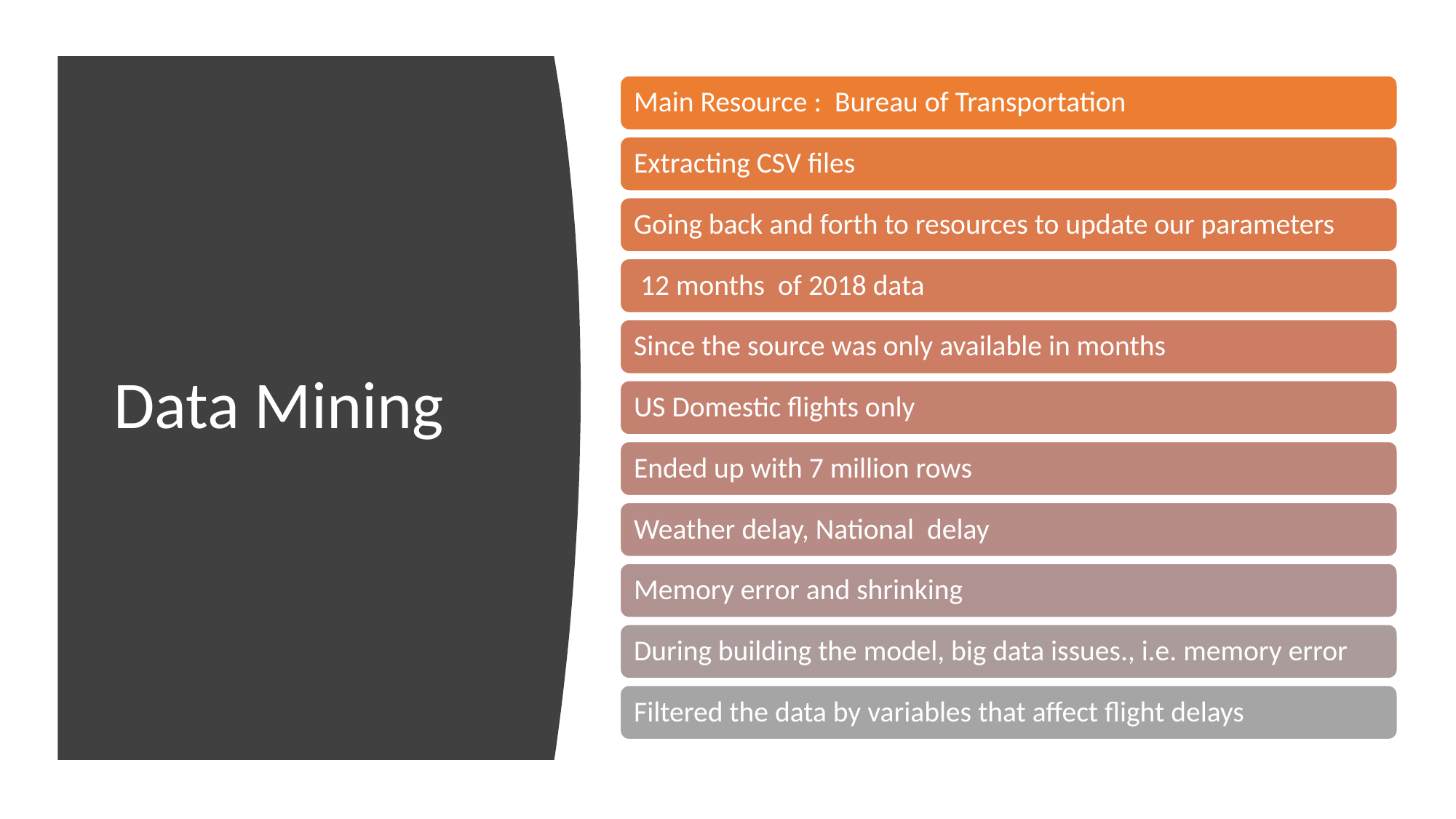

Main Resource :  Bureau of Transportation
Extracting CSV files
Going back and forth to resources to update our parameters
 12 months  of 2018 data
Since the source was only available in months
US Domestic flights only
Ended up with 7 million rows
Weather delay, National  delay
Memory error and shrinking
During building the model, big data issues., i.e. memory error
Filtered the data by variables that affect flight delays

# Data Mining